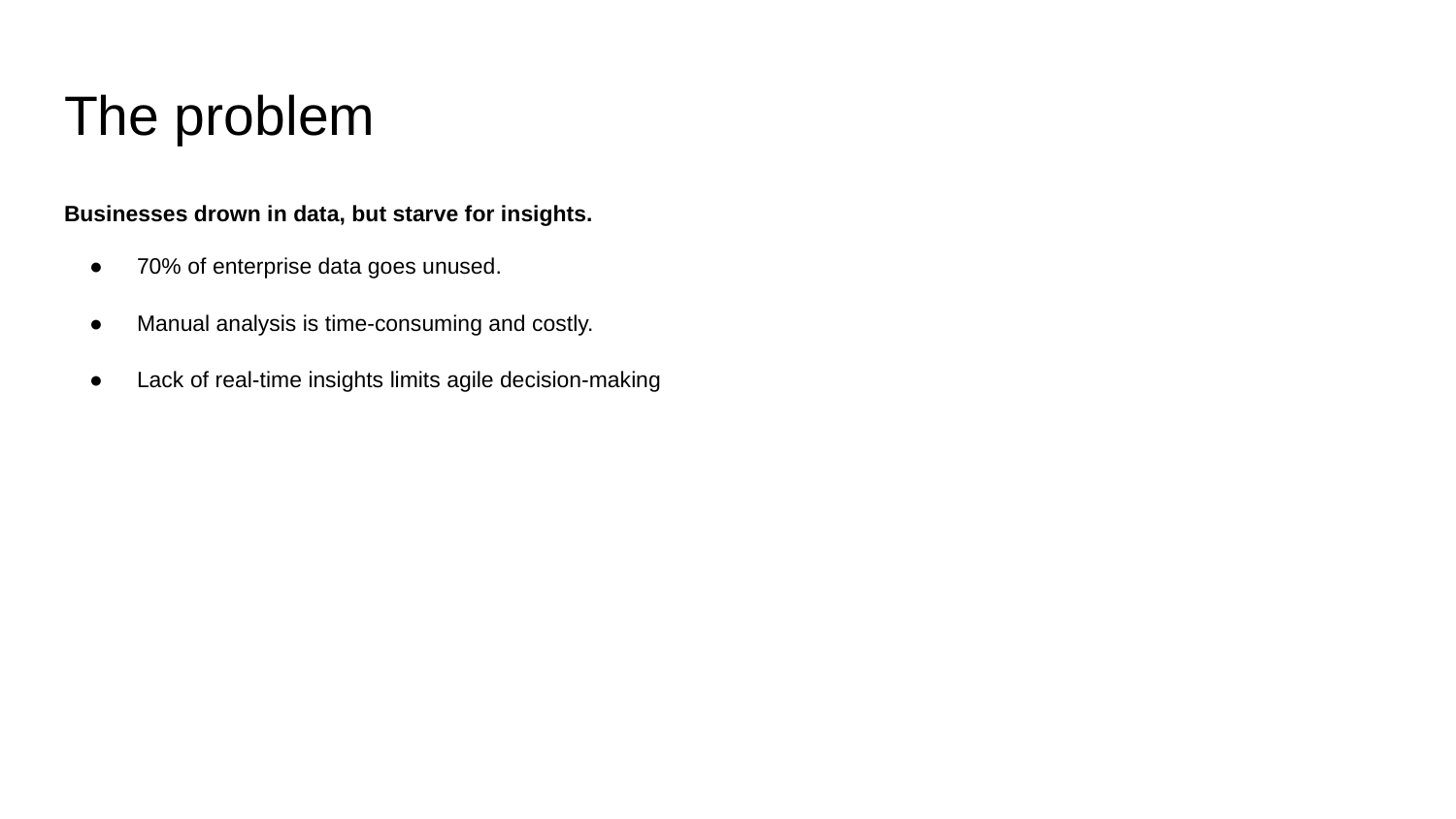

# The problem
Businesses drown in data, but starve for insights.
70% of enterprise data goes unused.
Manual analysis is time-consuming and costly.
Lack of real-time insights limits agile decision-making